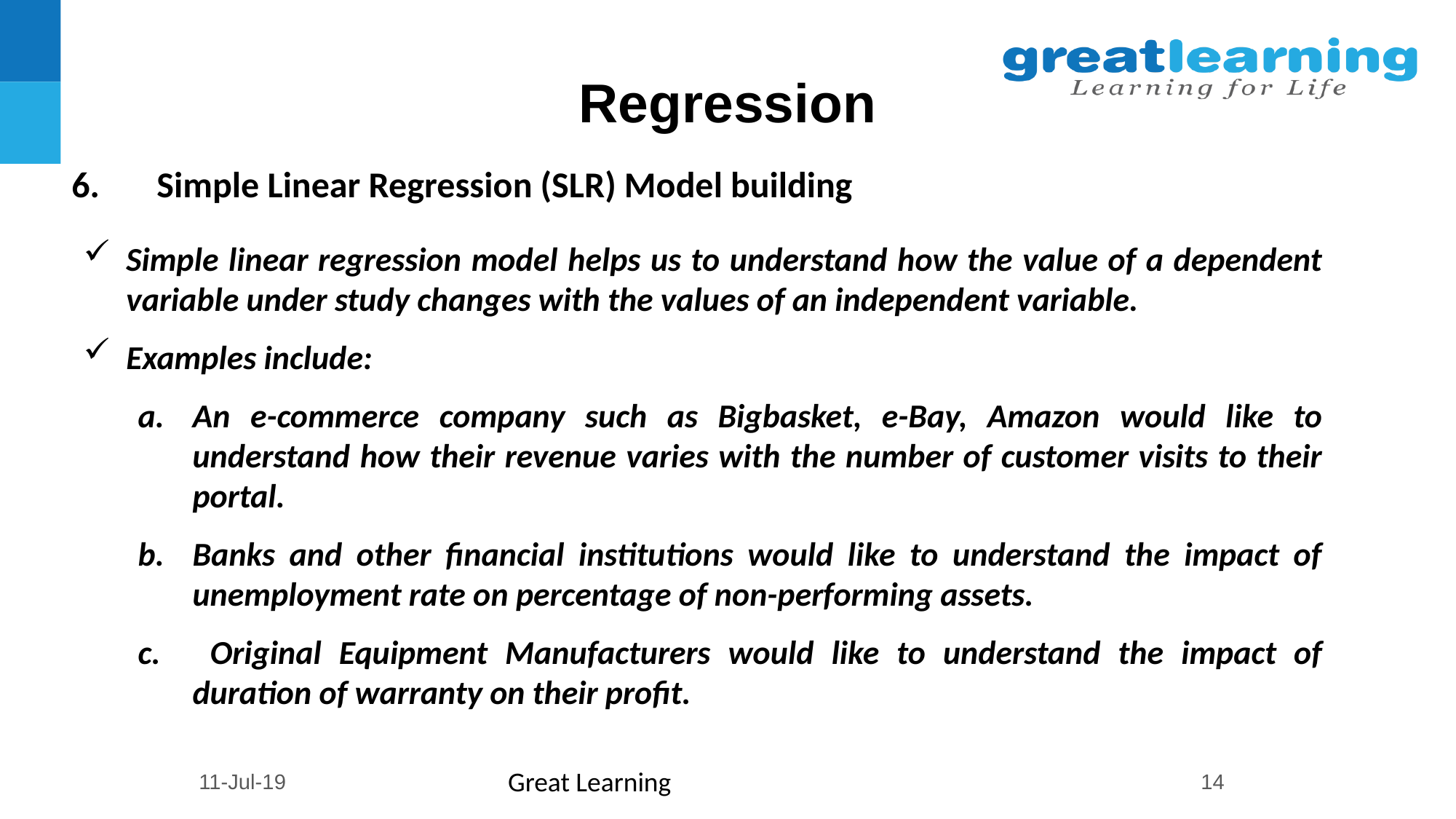

Regression
Simple Linear Regression (SLR) Model building

Simple linear regression model helps us to understand how the value of a dependent variable under study changes with the values of an independent variable.
Examples include:
An e-commerce company such as Bigbasket, e-Bay, Amazon would like to understand how their revenue varies with the number of customer visits to their portal.
Banks and other financial institutions would like to understand the impact of unemployment rate on percentage of non-performing assets.
 Original Equipment Manufacturers would like to understand the impact of duration of warranty on their profit.
11-Jul-19
Great Learning
14